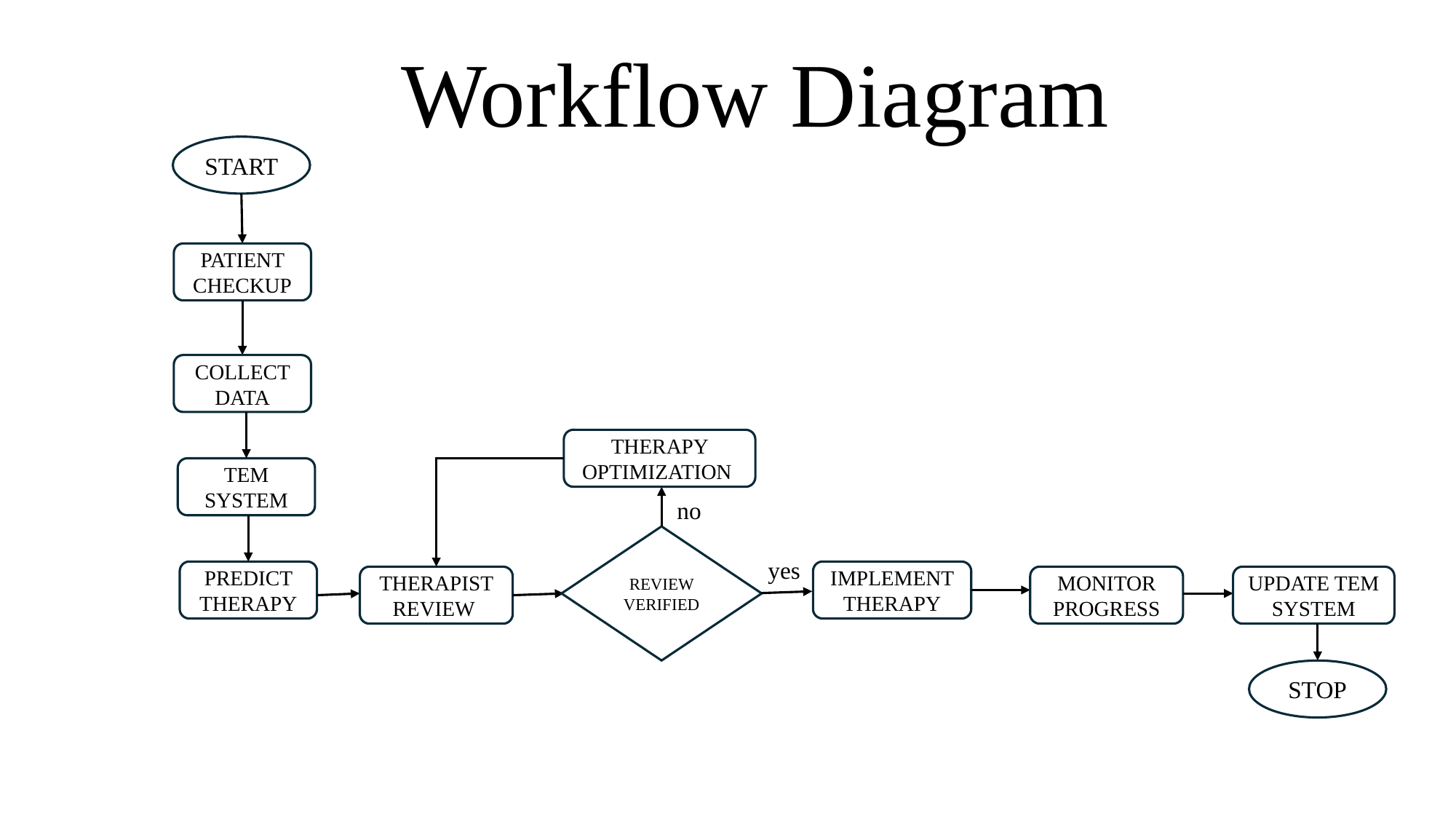

# Workflow Diagram
START
PATIENT CHECKUP
COLLECT DATA
THERAPY OPTIMIZATION
TEM SYSTEM
no
REVIEW VERIFIED
yes
PREDICT THERAPY
IMPLEMENT THERAPY
THERAPIST REVIEW
MONITOR PROGRESS
UPDATE TEM SYSTEM
STOP